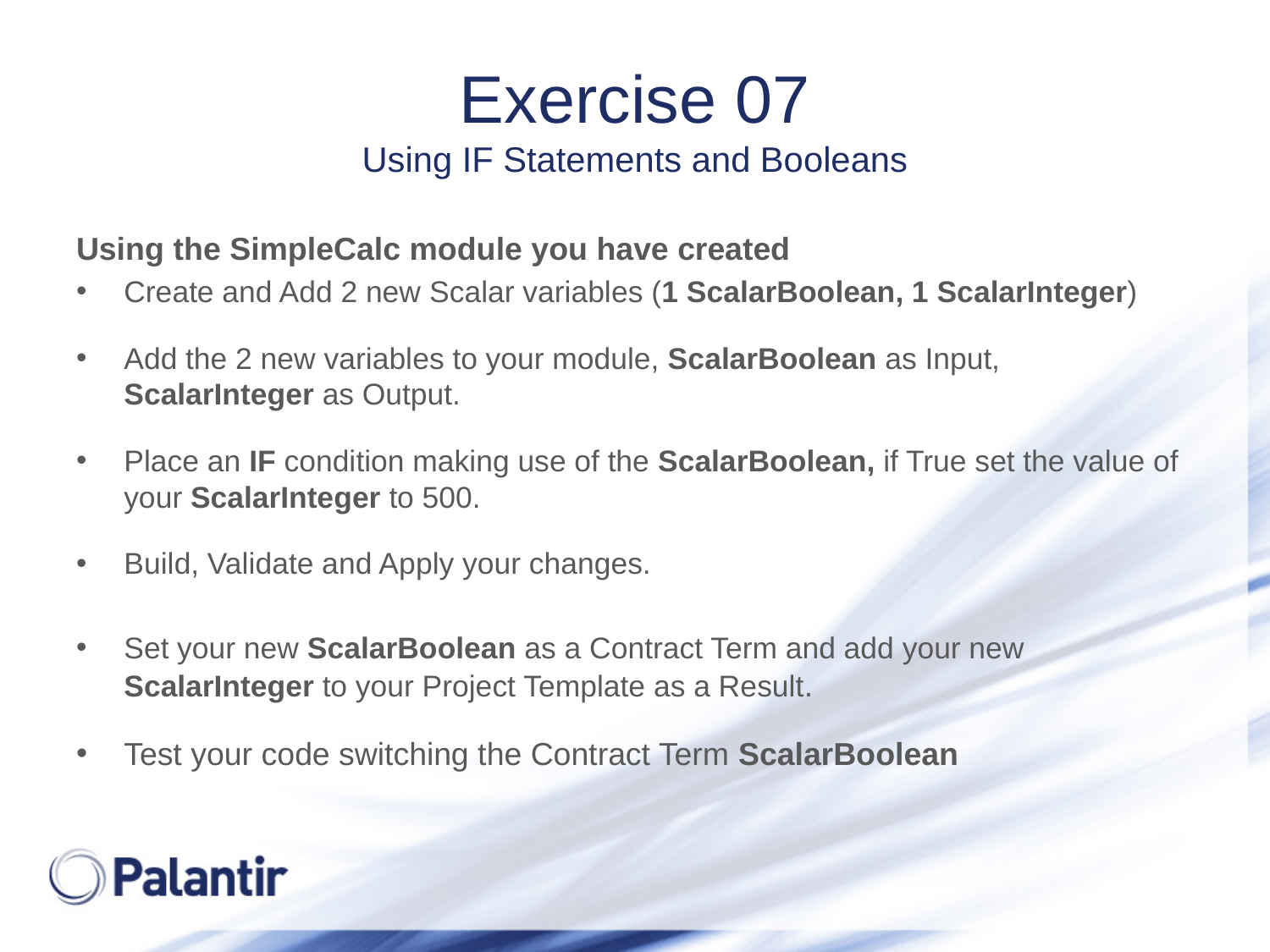

# Exercise 07 Using IF Statements and Booleans
Using the SimpleCalc module you have created
Create and Add 2 new Scalar variables (1 ScalarBoolean, 1 ScalarInteger)

Add the 2 new variables to your module, ScalarBoolean as Input, ScalarInteger as Output.

Place an IF condition making use of the ScalarBoolean, if True set the value of your ScalarInteger to 500.

Build, Validate and Apply your changes.

Set your new ScalarBoolean as a Contract Term and add your new ScalarInteger to your Project Template as a Result.

Test your code switching the Contract Term ScalarBoolean